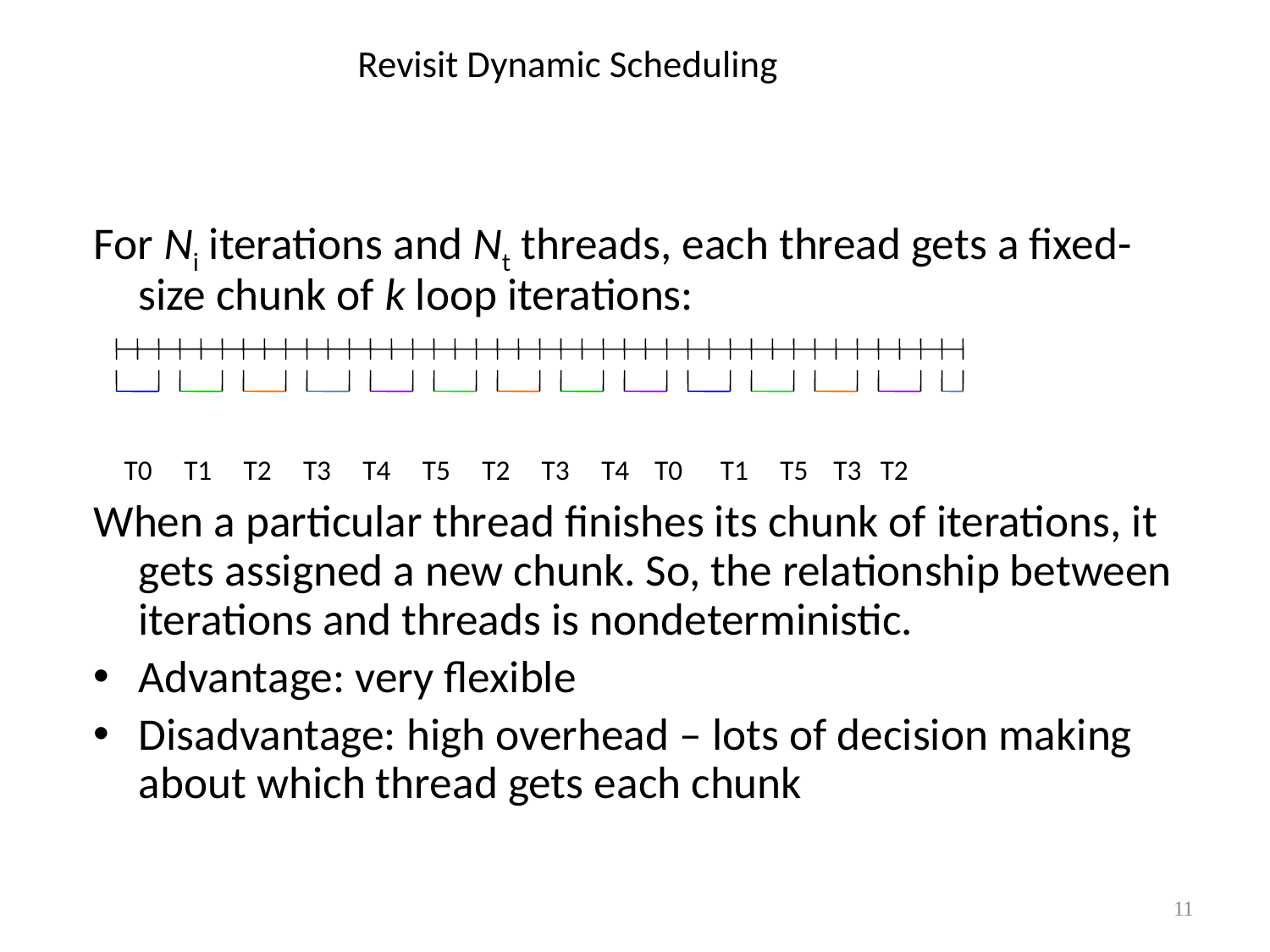

# Revisit Dynamic Scheduling
For Ni iterations and Nt threads, each thread gets a fixed-size chunk of k loop iterations:

   T0     T1     T2     T3     T4     T5     T2     T3     T4    T0      T1     T5    T3   T2
When a particular thread finishes its chunk of iterations, it gets assigned a new chunk. So, the relationship between iterations and threads is nondeterministic.
Advantage: very flexible
Disadvantage: high overhead – lots of decision making about which thread gets each chunk

11